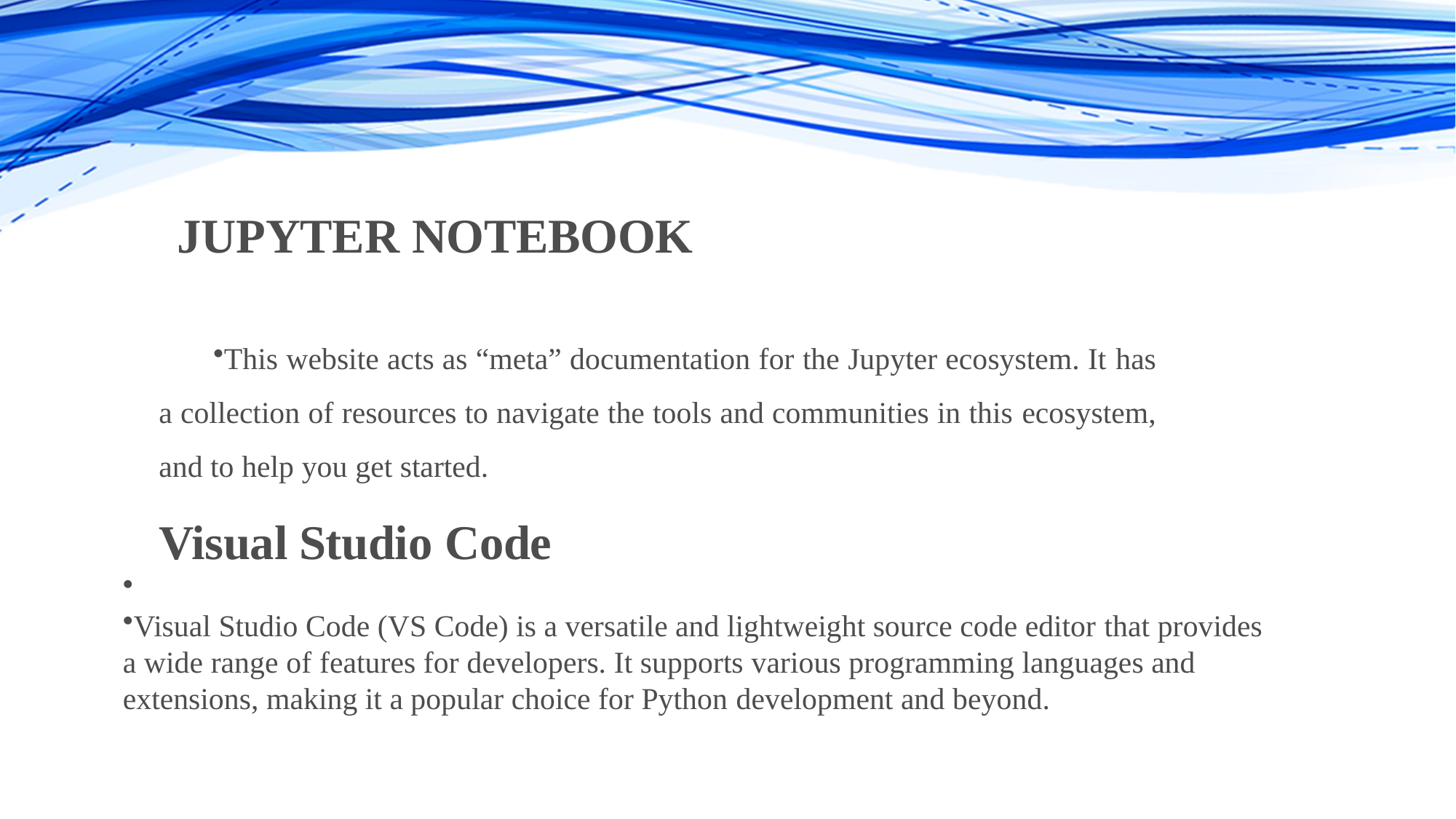

JUPYTER NOTEBOOK

This website acts as “meta” documentation for the Jupyter ecosystem. It has a collection of resources to navigate the tools and communities in this ecosystem, and to help you get started.
Visual Studio Code

Visual Studio Code (VS Code) is a versatile and lightweight source code editor that provides a wide range of features for developers. It supports various programming languages and extensions, making it a popular choice for Python development and beyond.